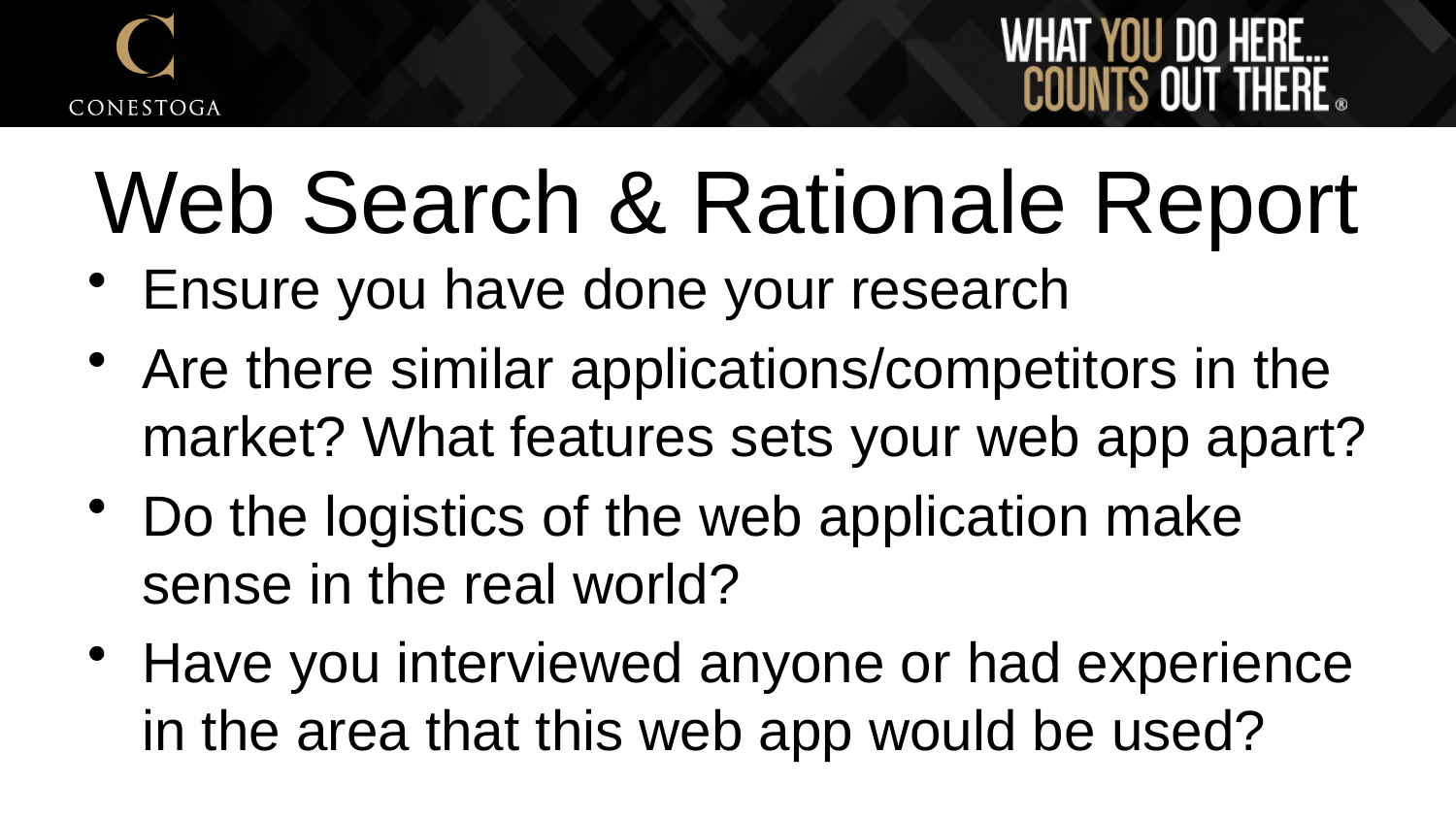

# Web Search & Rationale Report
Ensure you have done your research
Are there similar applications/competitors in the market? What features sets your web app apart?
Do the logistics of the web application make sense in the real world?
Have you interviewed anyone or had experience in the area that this web app would be used?